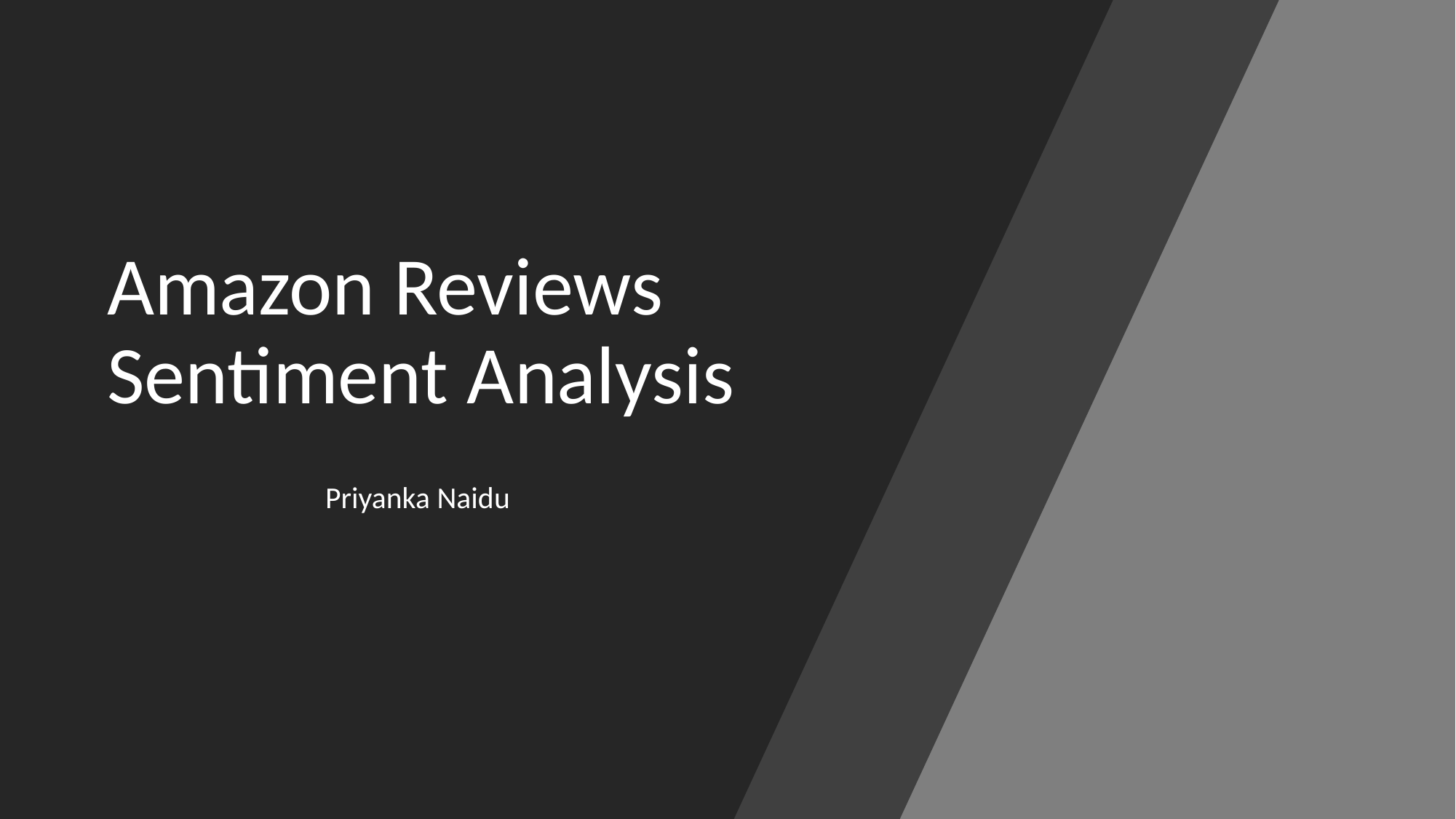

# Amazon Reviews Sentiment Analysis
						Priyanka Naidu